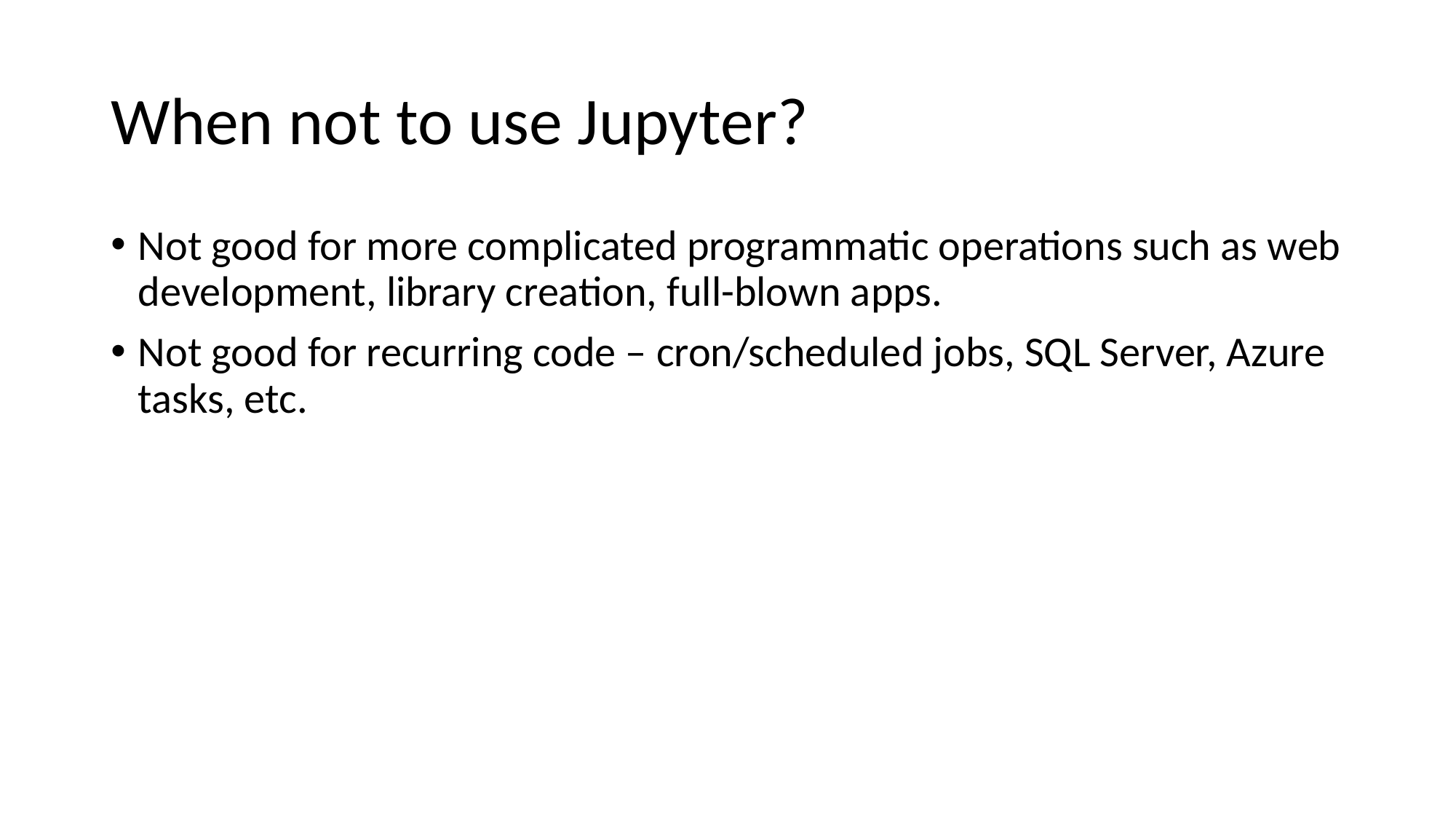

# When not to use Jupyter?
Not good for more complicated programmatic operations such as web development, library creation, full-blown apps.
Not good for recurring code – cron/scheduled jobs, SQL Server, Azure tasks, etc.